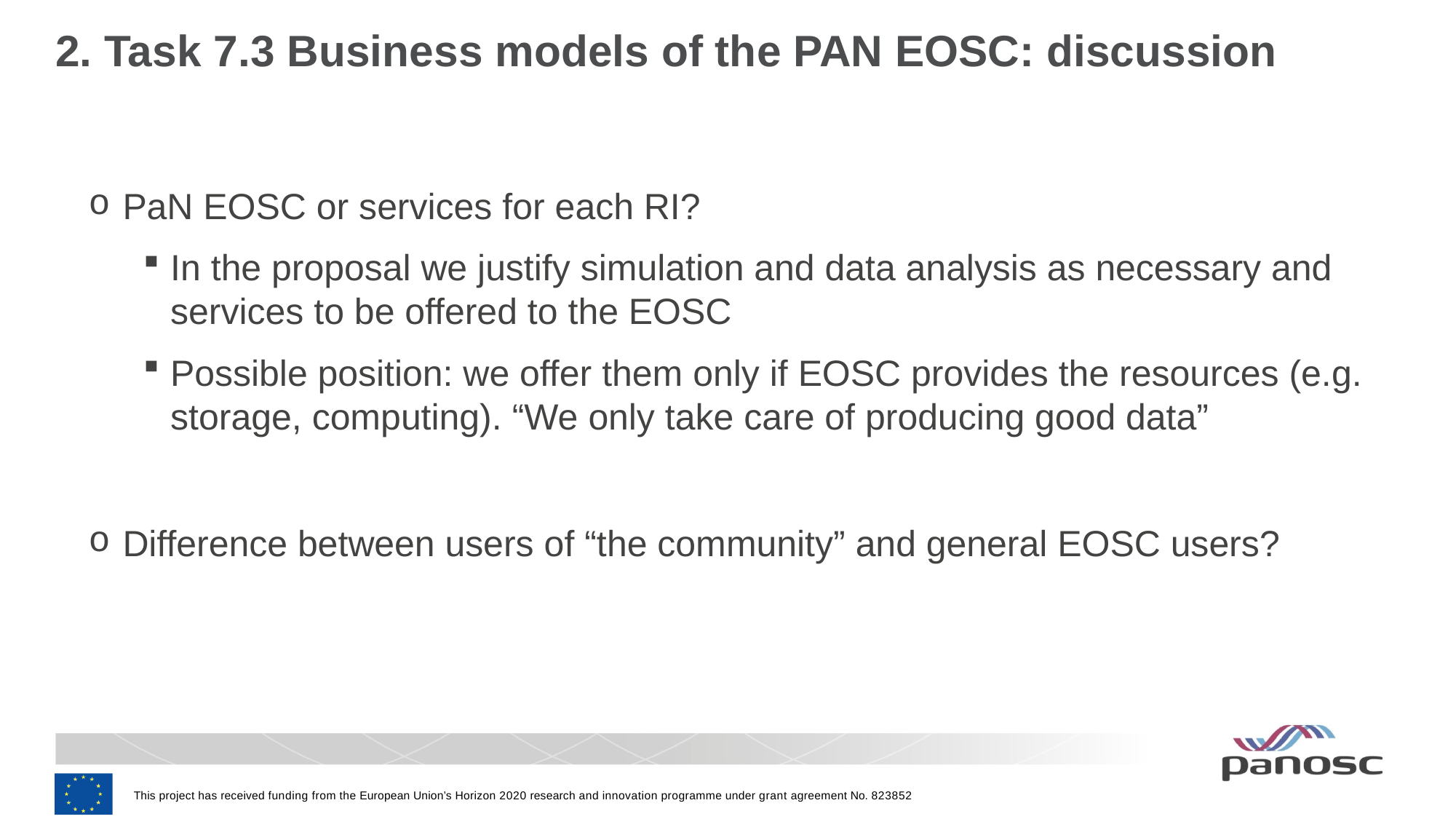

# 2. Task 7.3 Business models of the PAN EOSC: discussion
PaN EOSC or services for each RI?
In the proposal we justify simulation and data analysis as necessary and services to be offered to the EOSC
Possible position: we offer them only if EOSC provides the resources (e.g. storage, computing). “We only take care of producing good data”

Difference between users of “the community” and general EOSC users?